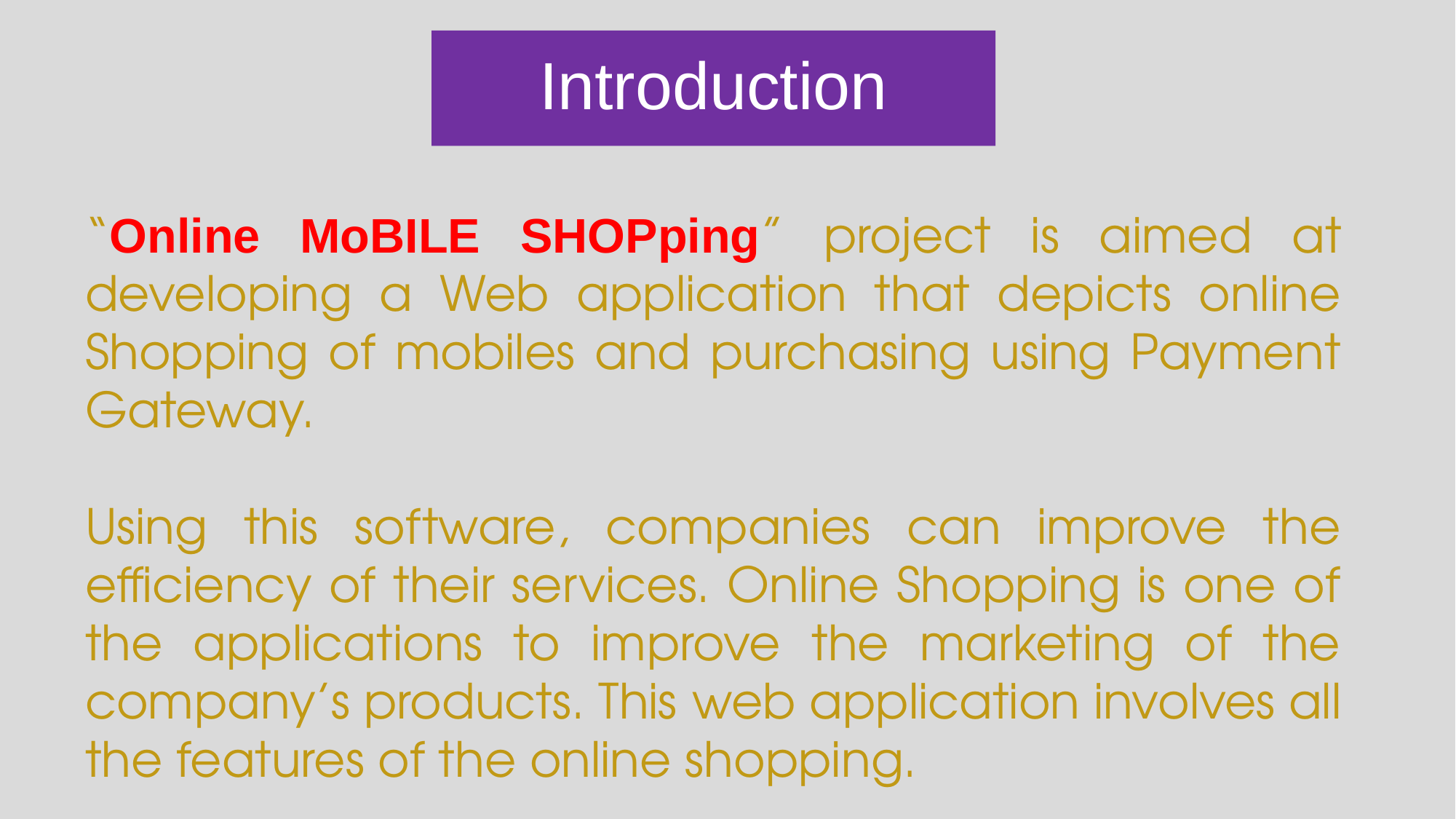

Introduction
“Online MoBILE SHOPping” project is aimed at developing a Web application that depicts online Shopping of mobiles and purchasing using Payment Gateway.

Using this software, companies can improve the efficiency of their services. Online Shopping is one of the applications to improve the marketing of the company’s products. This web application involves all the features of the online shopping.